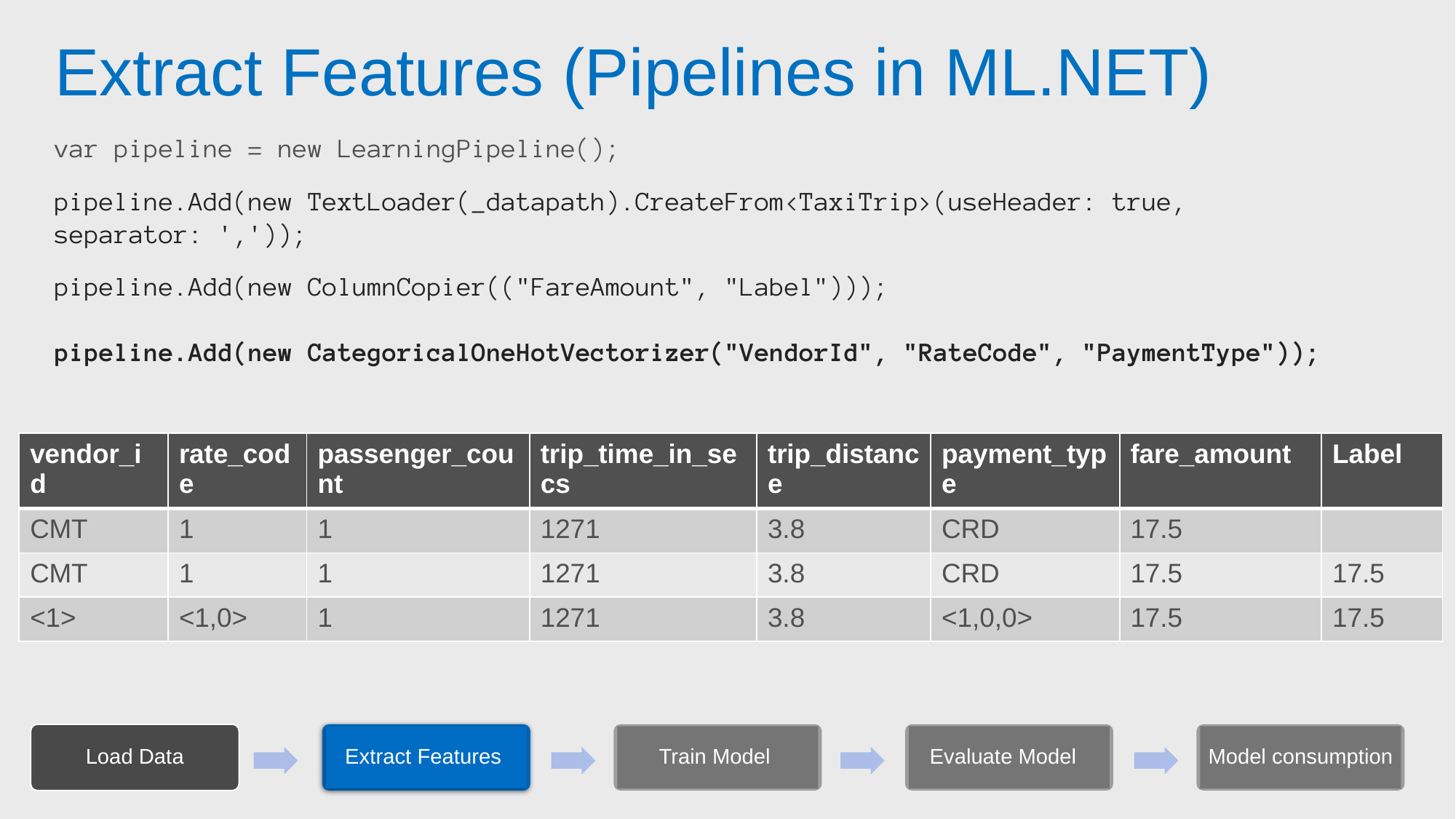

Extract Features (Pipelines in ML.NET)
var pipeline = new LearningPipeline();
pipeline.Add(new TextLoader(_datapath).CreateFrom<TaxiTrip>(useHeader: true, separator: ','));

pipeline.Add(new ColumnCopier(("FareAmount", "Label")));
pipeline.Add(new CategoricalOneHotVectorizer("VendorId", "RateCode", "PaymentType"));

| vendor\_id | rate\_code | passenger\_count | trip\_time\_in\_secs | trip\_distance | payment\_type | fare\_amount | Label |
| --- | --- | --- | --- | --- | --- | --- | --- |
| CMT | 1 | 1 | 1271 | 3.8 | CRD | 17.5 |  |
| CMT | 1 | 1 | 1271 | 3.8 | CRD | 17.5 | 17.5 |
| <1> | <1,0> | 1 | 1271 | 3.8 | <1,0,0> | 17.5 | 17.5 |

Load Data

Extract Features

Train Model

Evaluate Model

Model consumption